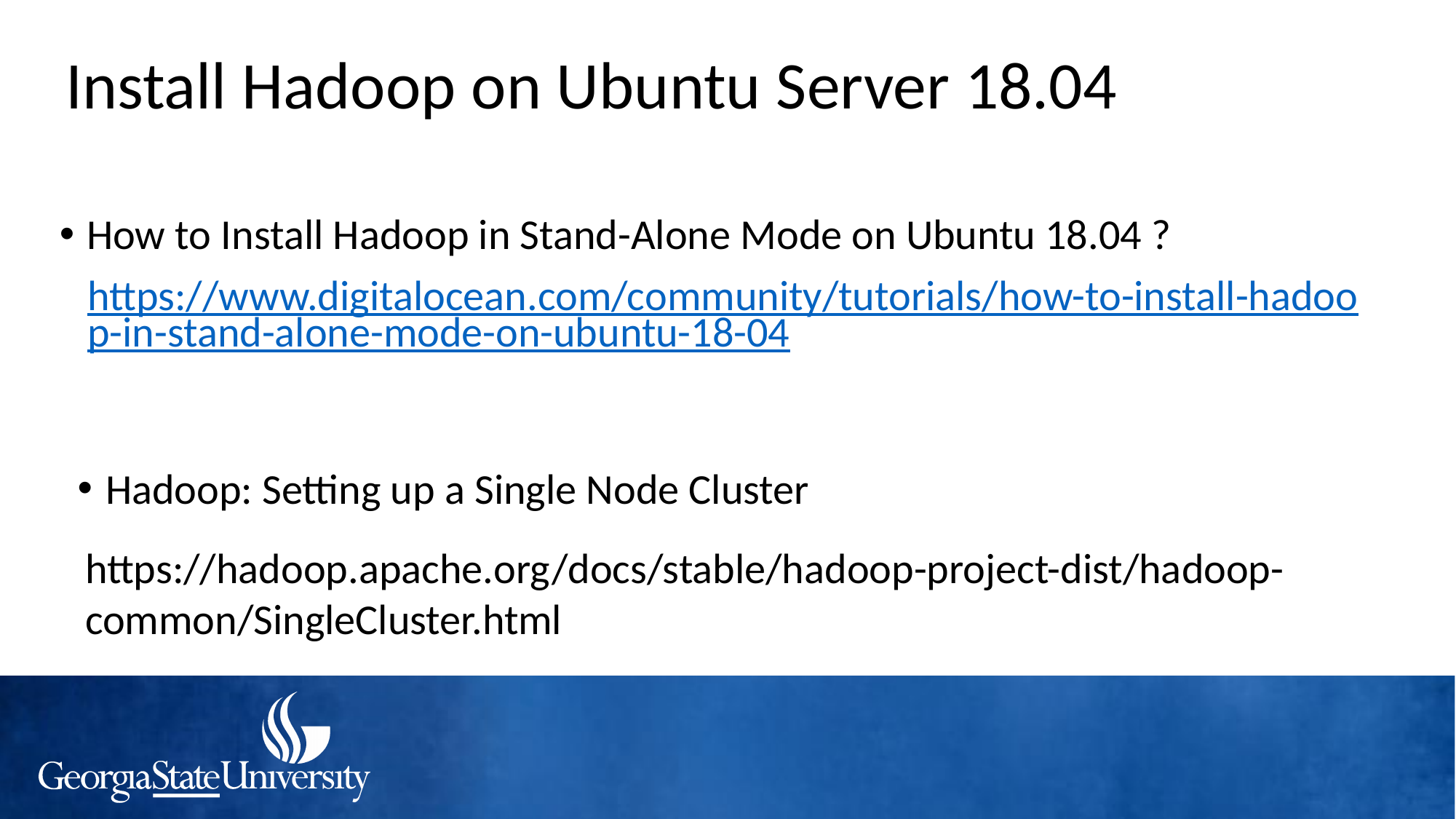

# Install Hadoop on Ubuntu Server 18.04
How to Install Hadoop in Stand-Alone Mode on Ubuntu 18.04 ?
https://www.digitalocean.com/community/tutorials/how-to-install-hadoop-in-stand-alone-mode-on-ubuntu-18-04
Hadoop: Setting up a Single Node Cluster
https://hadoop.apache.org/docs/stable/hadoop-project-dist/hadoop-common/SingleCluster.html